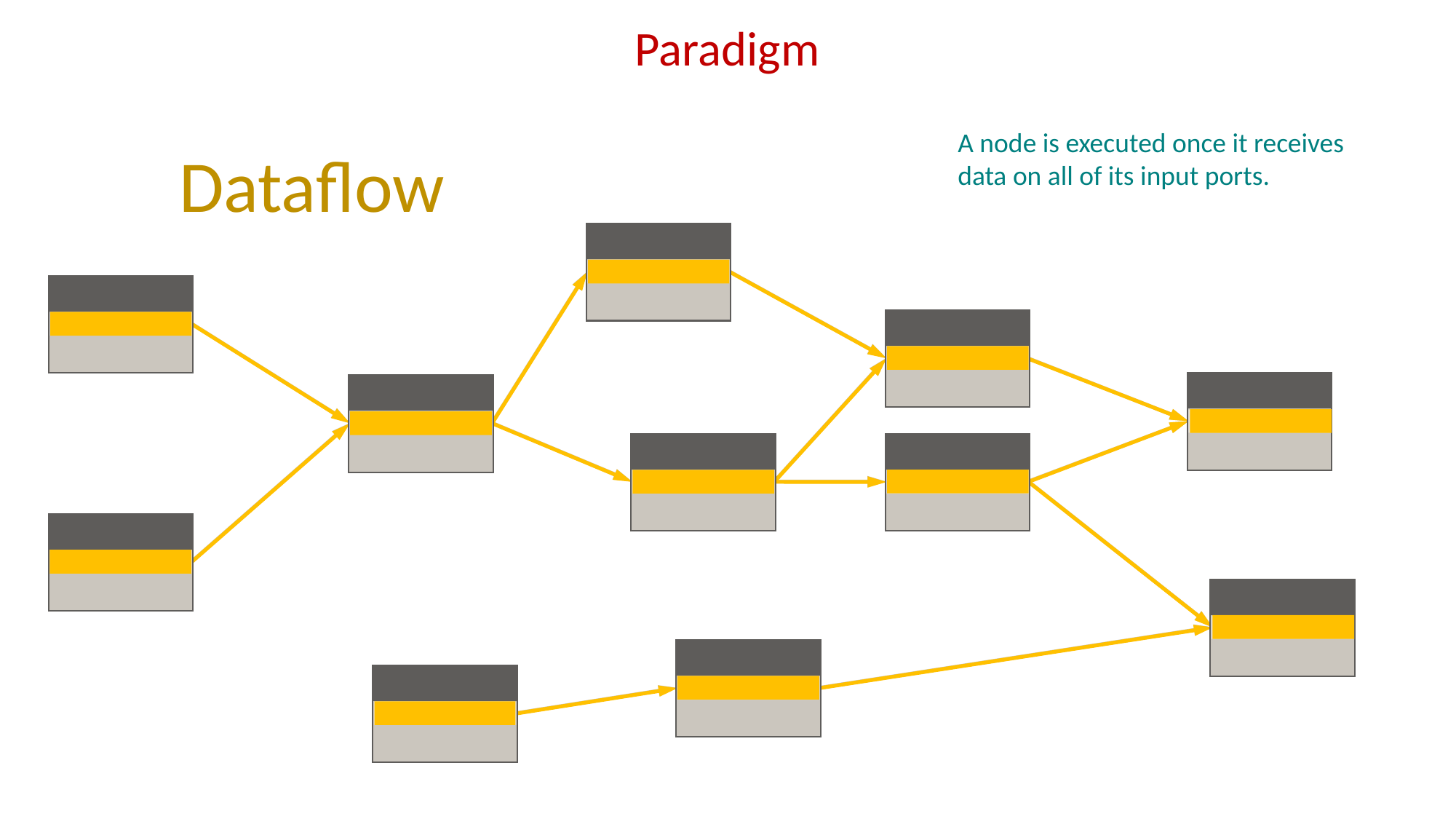

Paradigm
A node is executed once it receives data on all of its input ports.
Dataflow